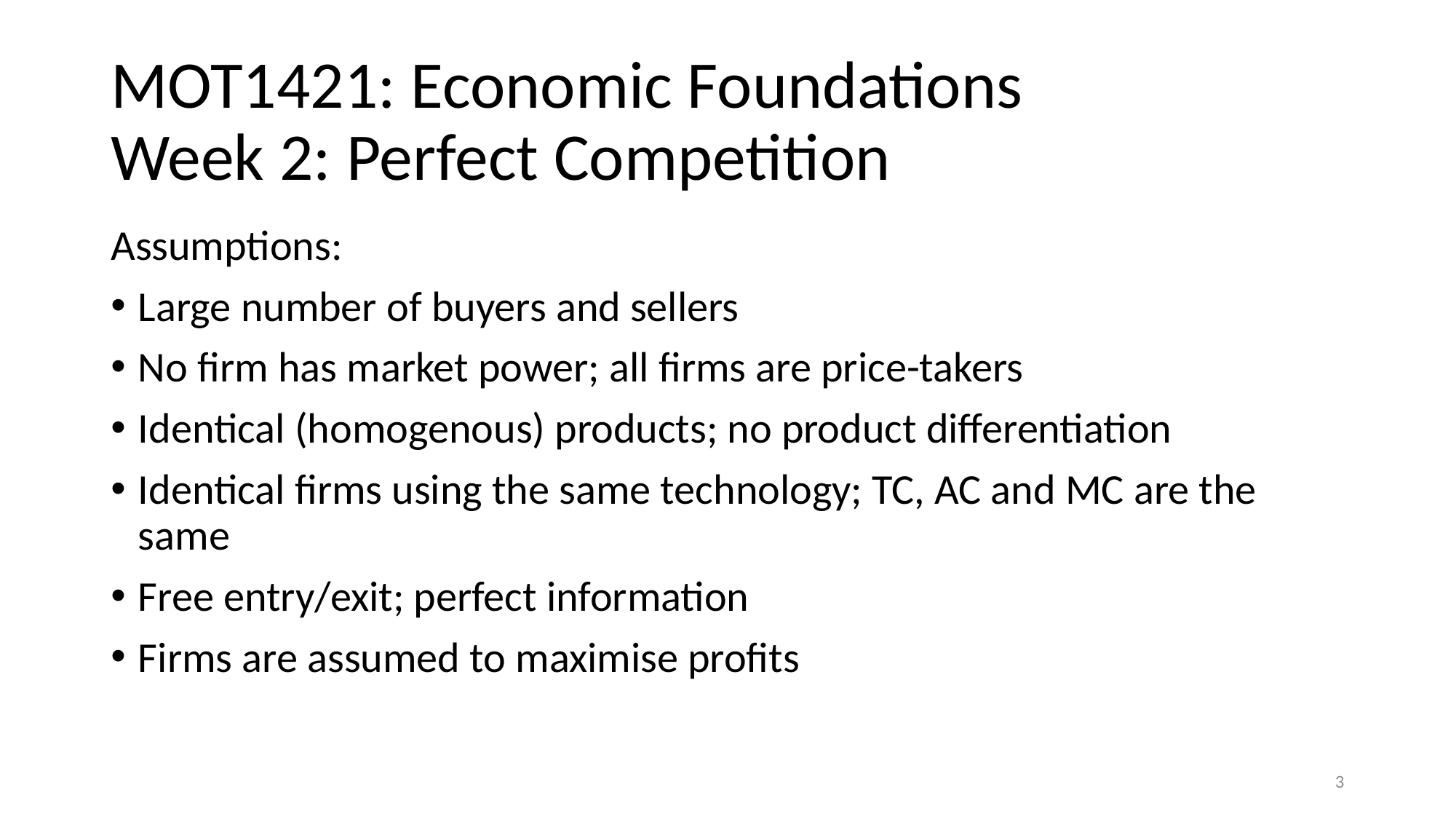

# MOT1421: Economic Foundations Week 2: Perfect Competition
Assumptions:
Large number of buyers and sellers
No firm has market power; all firms are price-takers
Identical (homogenous) products; no product differentiation
Identical firms using the same technology; TC, AC and MC are the same
Free entry/exit; perfect information
Firms are assumed to maximise profits
3